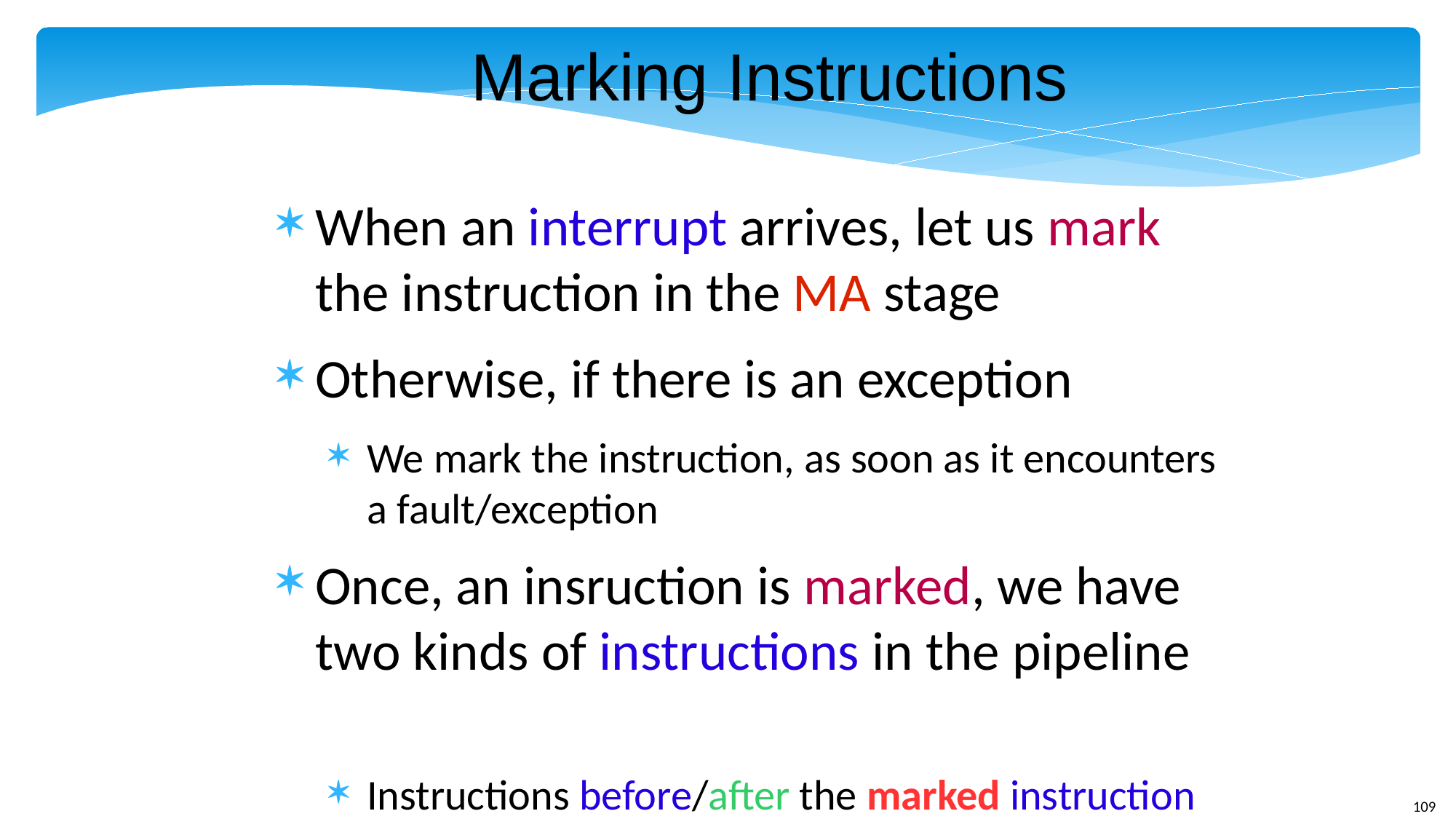

Marking Instructions
When an interrupt arrives, let us mark the instruction in the MA stage
Otherwise, if there is an exception
We mark the instruction, as soon as it encounters a fault/exception
Once, an insruction is marked, we have two kinds of instructions in the pipeline
Instructions before/after the marked instruction